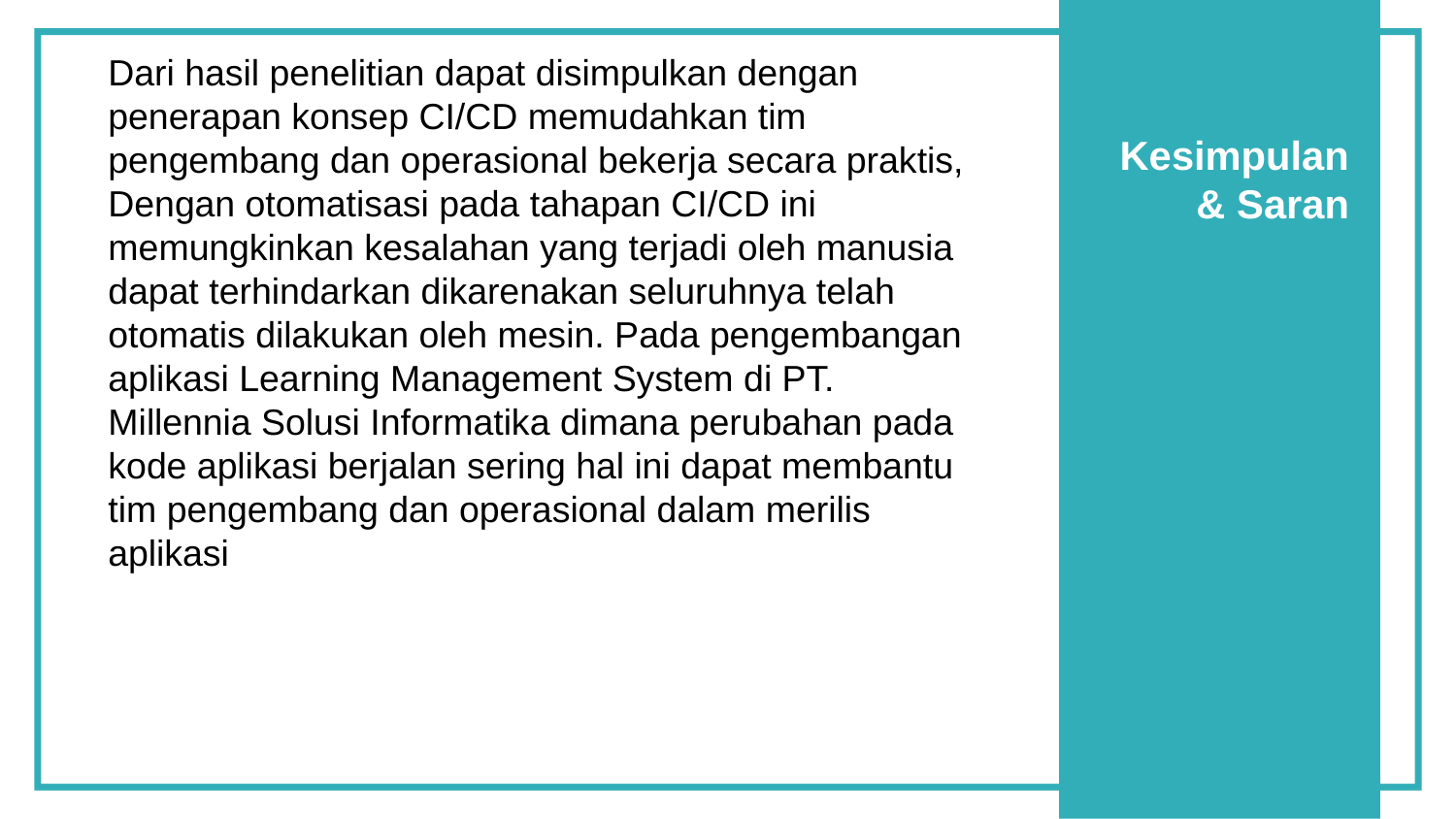

Dari hasil penelitian dapat disimpulkan dengan penerapan konsep CI/CD memudahkan tim pengembang dan operasional bekerja secara praktis, Dengan otomatisasi pada tahapan CI/CD ini memungkinkan kesalahan yang terjadi oleh manusia dapat terhindarkan dikarenakan seluruhnya telah otomatis dilakukan oleh mesin. Pada pengembangan aplikasi Learning Management System di PT. Millennia Solusi Informatika dimana perubahan pada kode aplikasi berjalan sering hal ini dapat membantu tim pengembang dan operasional dalam merilis aplikasi

Kesimpulan & Saran